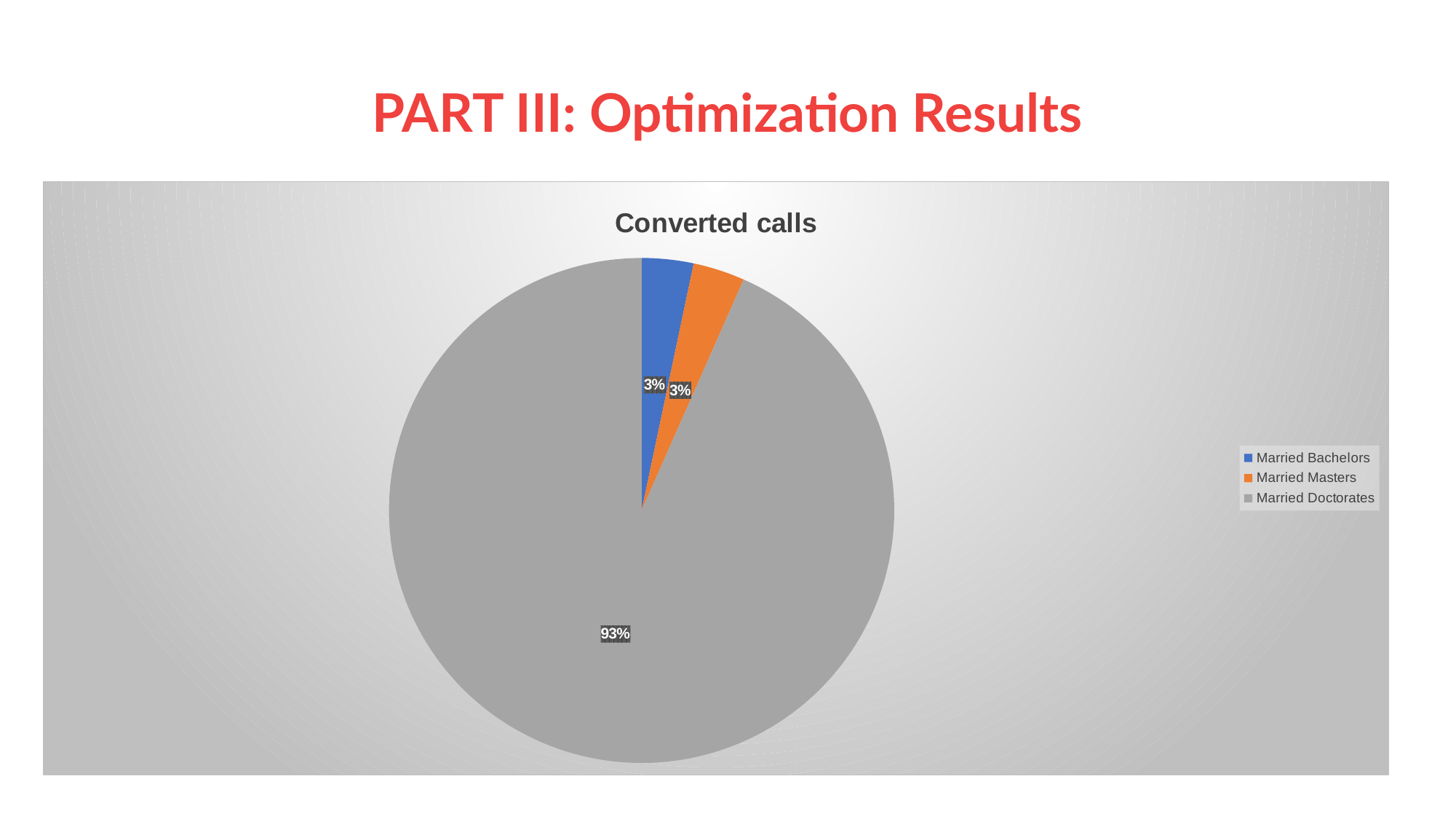

# PART III: Optimization Results

### Chart: Converted calls

| Category |  |
|---|---|
| Married Bachelors | 5.0 |
| Married Masters | 5.0 |
| Married Doctorates | 141.0 |